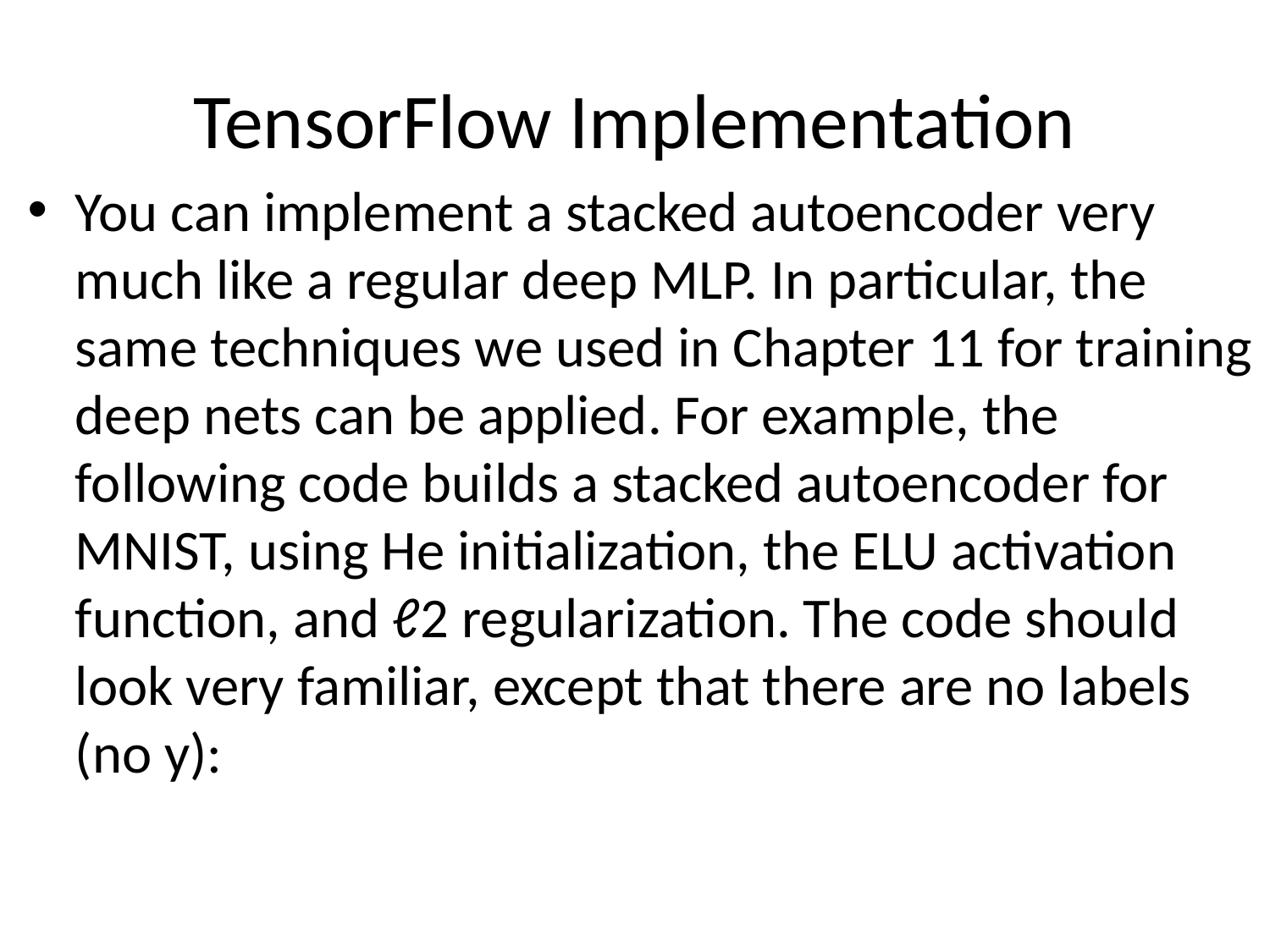

# TensorFlow Implementation
You can implement a stacked autoencoder very much like a regular deep MLP. In particular, the same techniques we used in Chapter 11 for training deep nets can be applied. For example, the following code builds a stacked autoencoder for MNIST, using He initialization, the ELU activation function, and ℓ2 regularization. The code should look very familiar, except that there are no labels (no y):